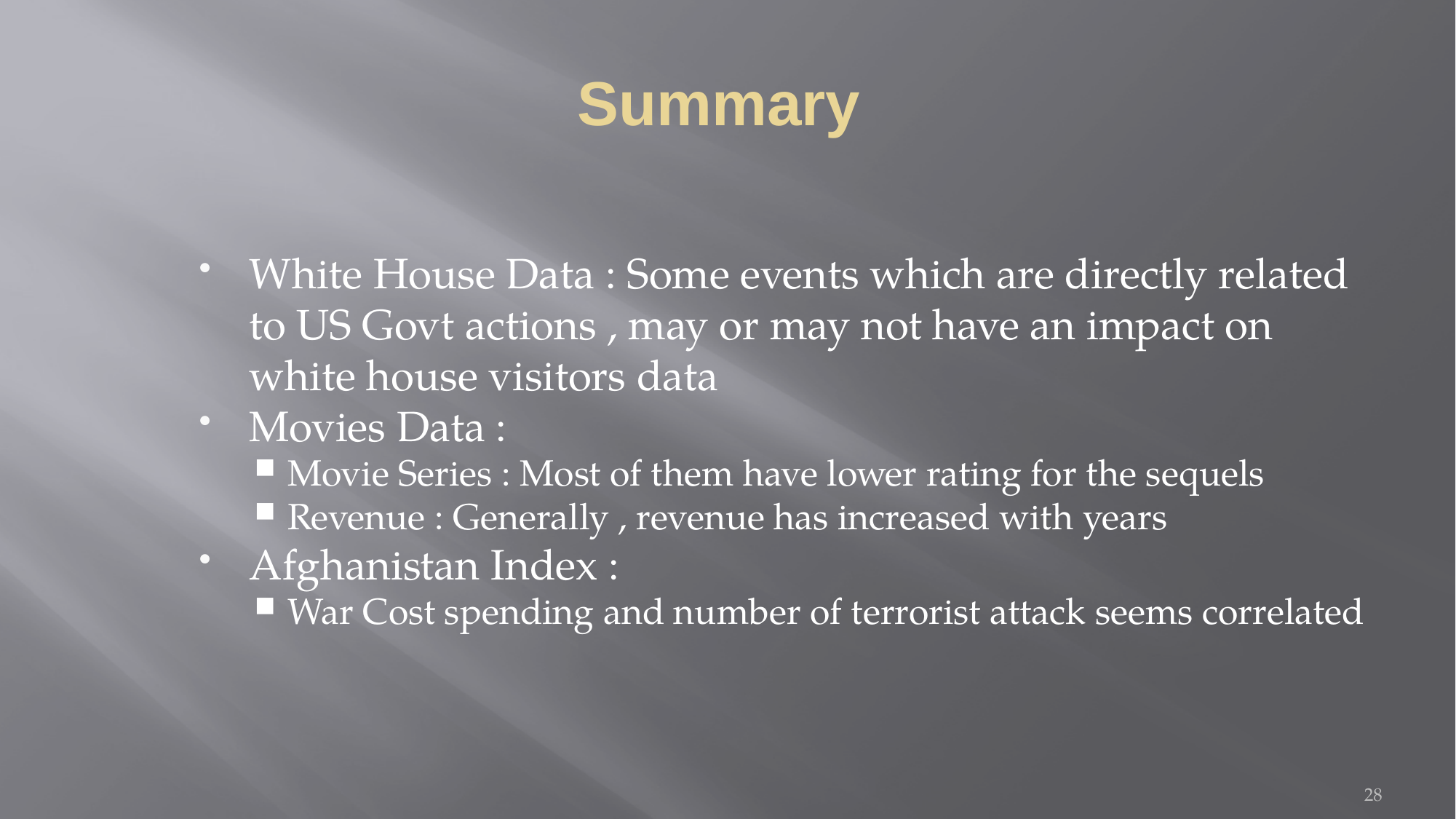

Summary
White House Data : Some events which are directly related to US Govt actions , may or may not have an impact on white house visitors data
Movies Data :
Movie Series : Most of them have lower rating for the sequels
Revenue : Generally , revenue has increased with years
Afghanistan Index :
War Cost spending and number of terrorist attack seems correlated

28